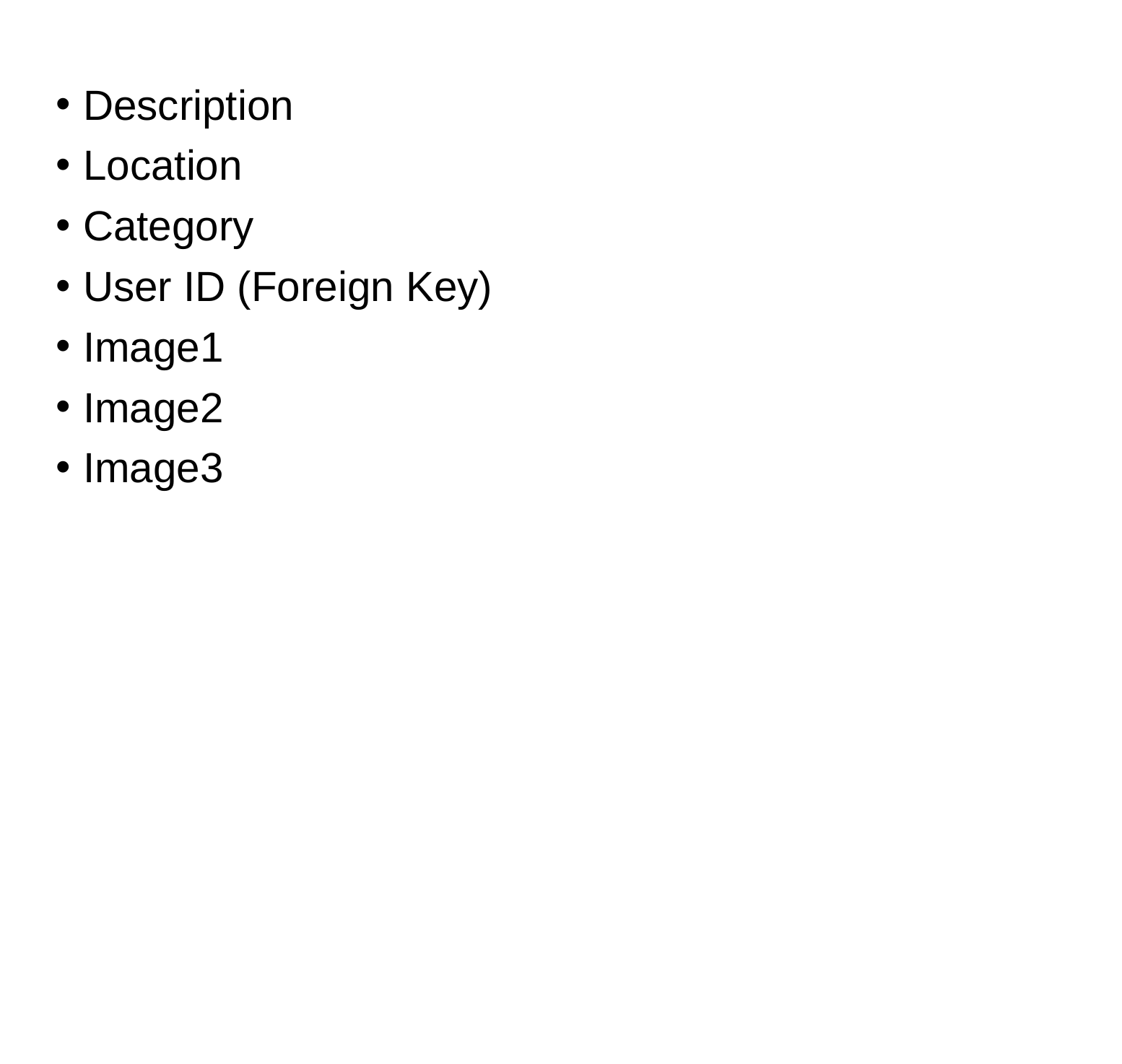

# Description
Location
Category
User ID (Foreign Key)
Image1
Image2
Image3